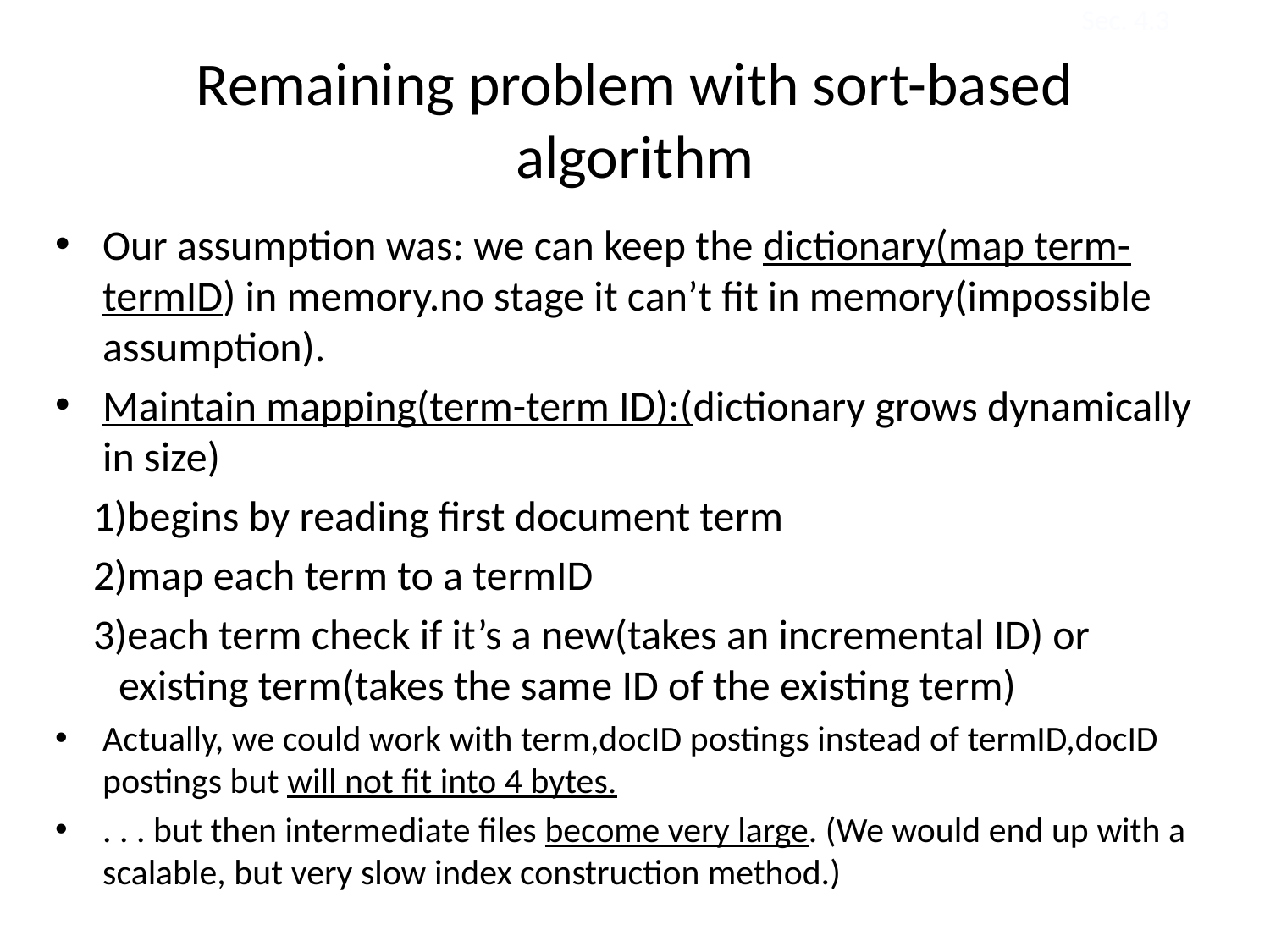

Sec. 4.3
# Remaining problem with sort-based algorithm
Our assumption was: we can keep the dictionary(map term-termID) in memory.no stage it can’t fit in memory(impossible assumption).
Maintain mapping(term-term ID):(dictionary grows dynamically in size)
    1)begins by reading first document term
    2)map each term to a termID
    3)each term check if it’s a new(takes an incremental ID) or existing term(takes the same ID of the existing term)
Actually, we could work with term,docID postings instead of termID,docID postings but will not fit into 4 bytes.
. . . but then intermediate files become very large. (We would end up with a scalable, but very slow index construction method.)